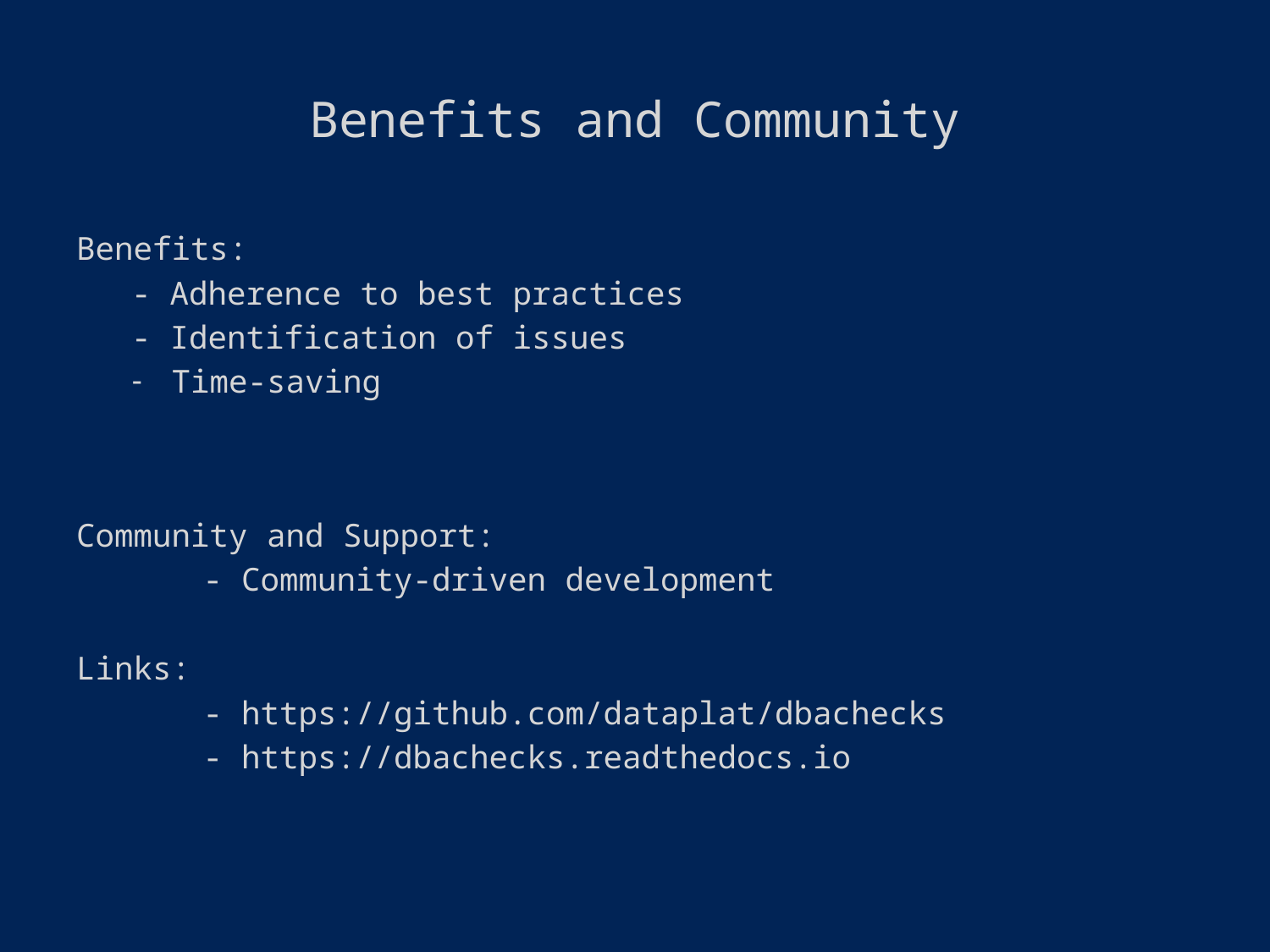

# Benefits and Community
Benefits:
- Adherence to best practices
- Identification of issues
Time-saving

Community and Support:
	- Community-driven development

Links:
	- https://github.com/dataplat/dbachecks
	- https://dbachecks.readthedocs.io